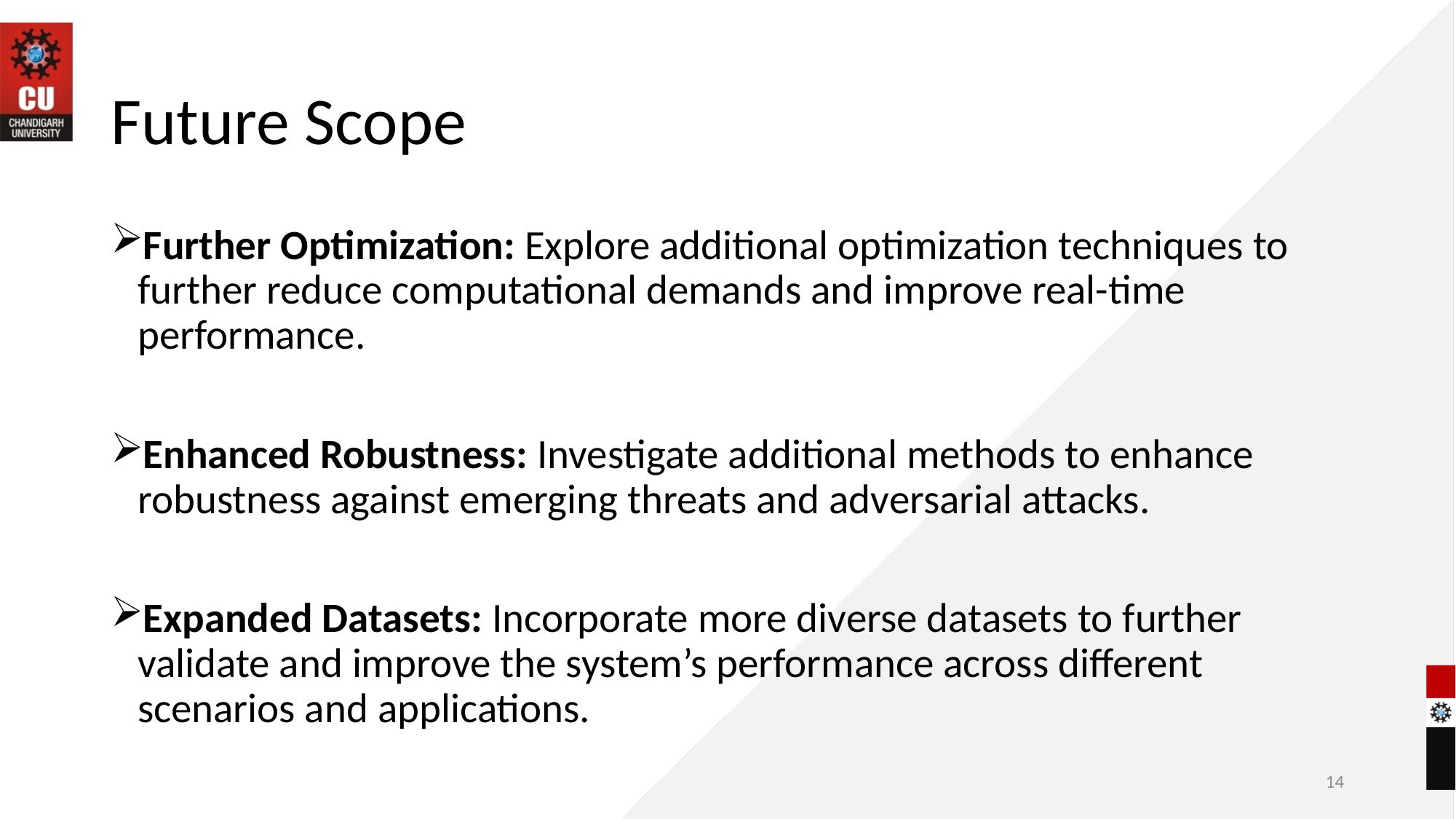

# Future Scope
Further Optimization: Explore additional optimization techniques to further reduce computational demands and improve real-time performance.

Enhanced Robustness: Investigate additional methods to enhance robustness against emerging threats and adversarial attacks.

Expanded Datasets: Incorporate more diverse datasets to further validate and improve the system’s performance across different scenarios and applications.
14